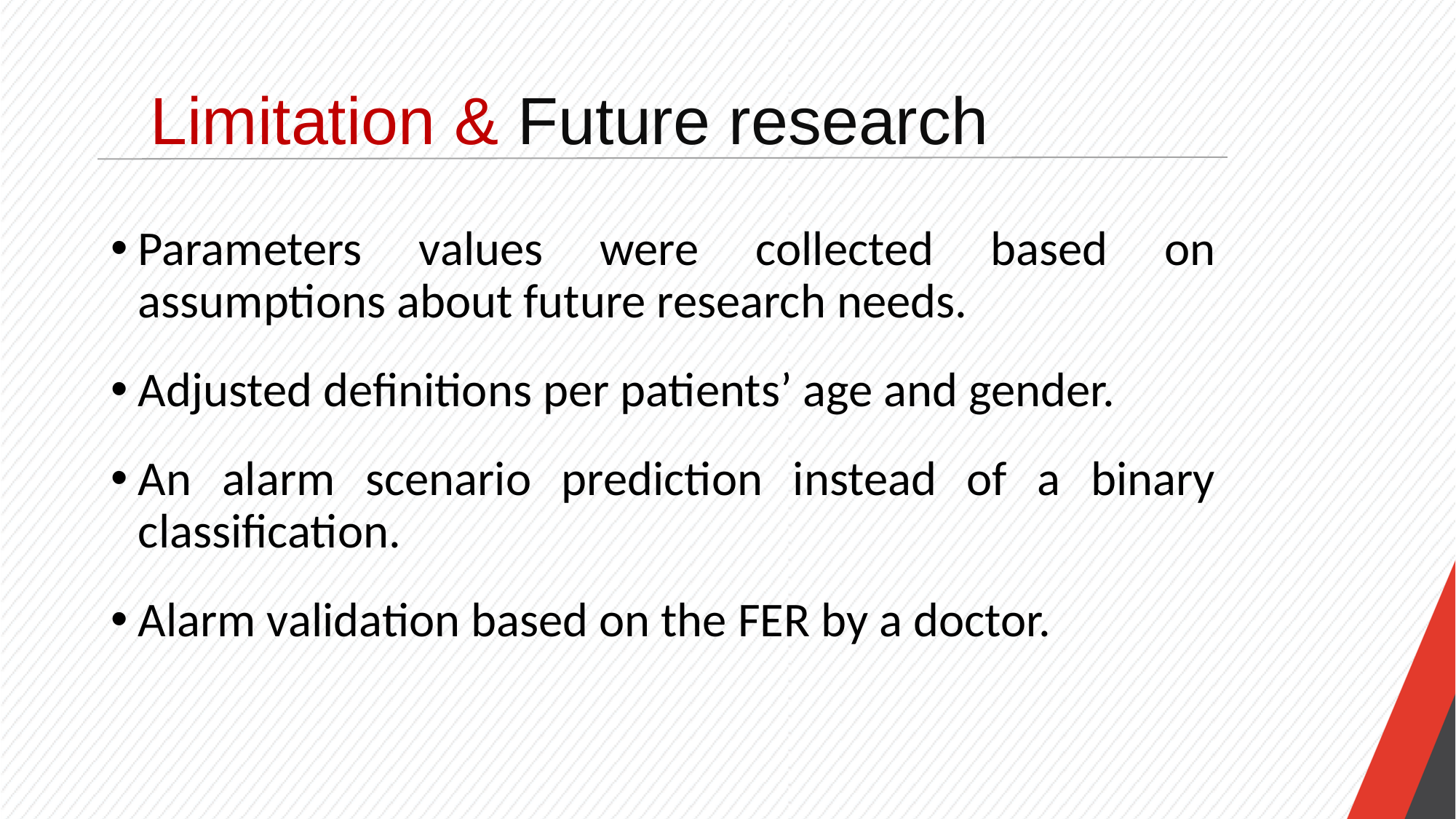

Limitation & Future research
Parameters values were collected based on assumptions about future research needs.
Adjusted definitions per patients’ age and gender.
An alarm scenario prediction instead of a binary classification.
Alarm validation based on the FER by a doctor.